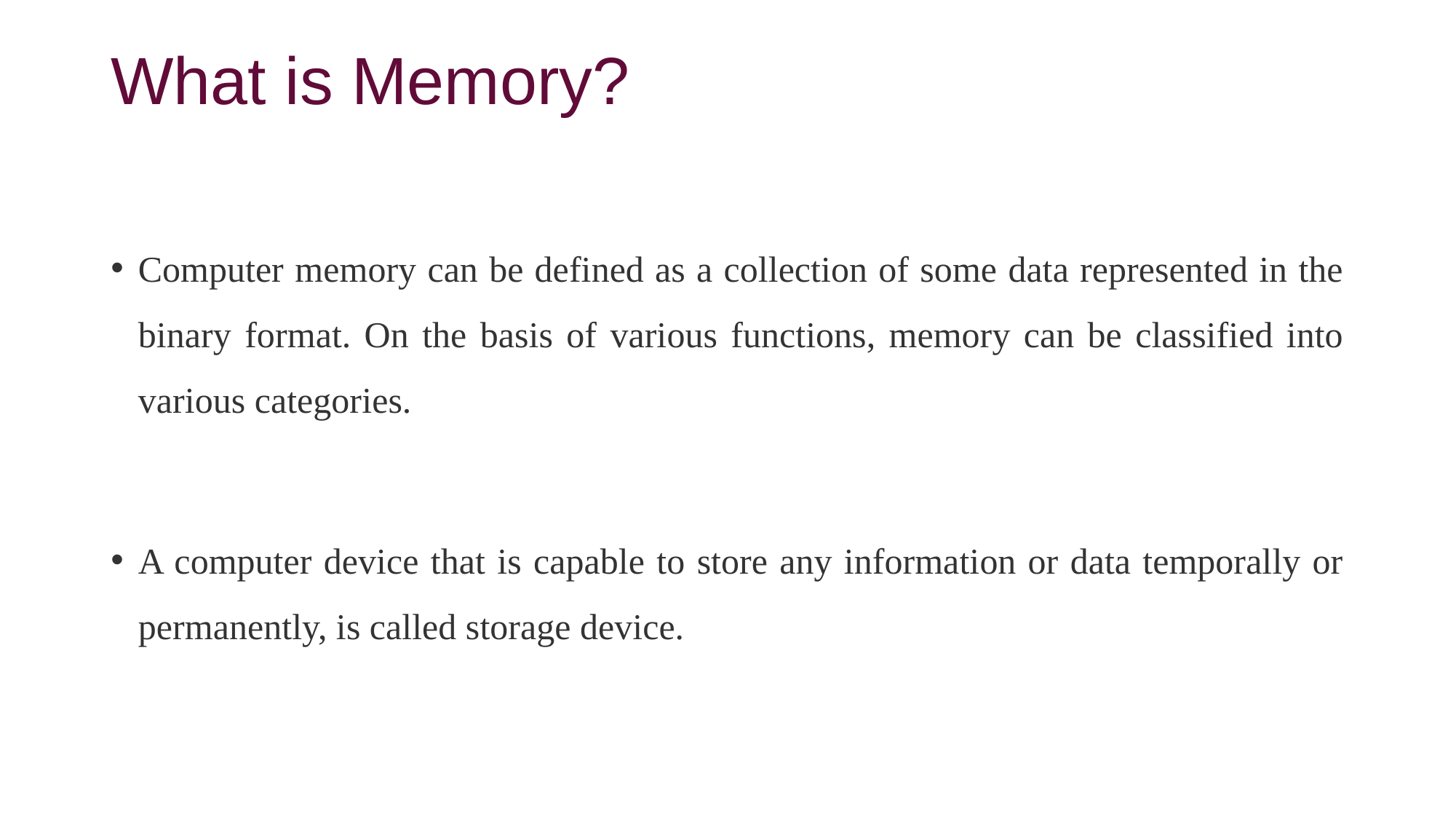

# What is Memory?
Computer memory can be defined as a collection of some data represented in the binary format. On the basis of various functions, memory can be classified into various categories.

A computer device that is capable to store any information or data temporally or permanently, is called storage device.